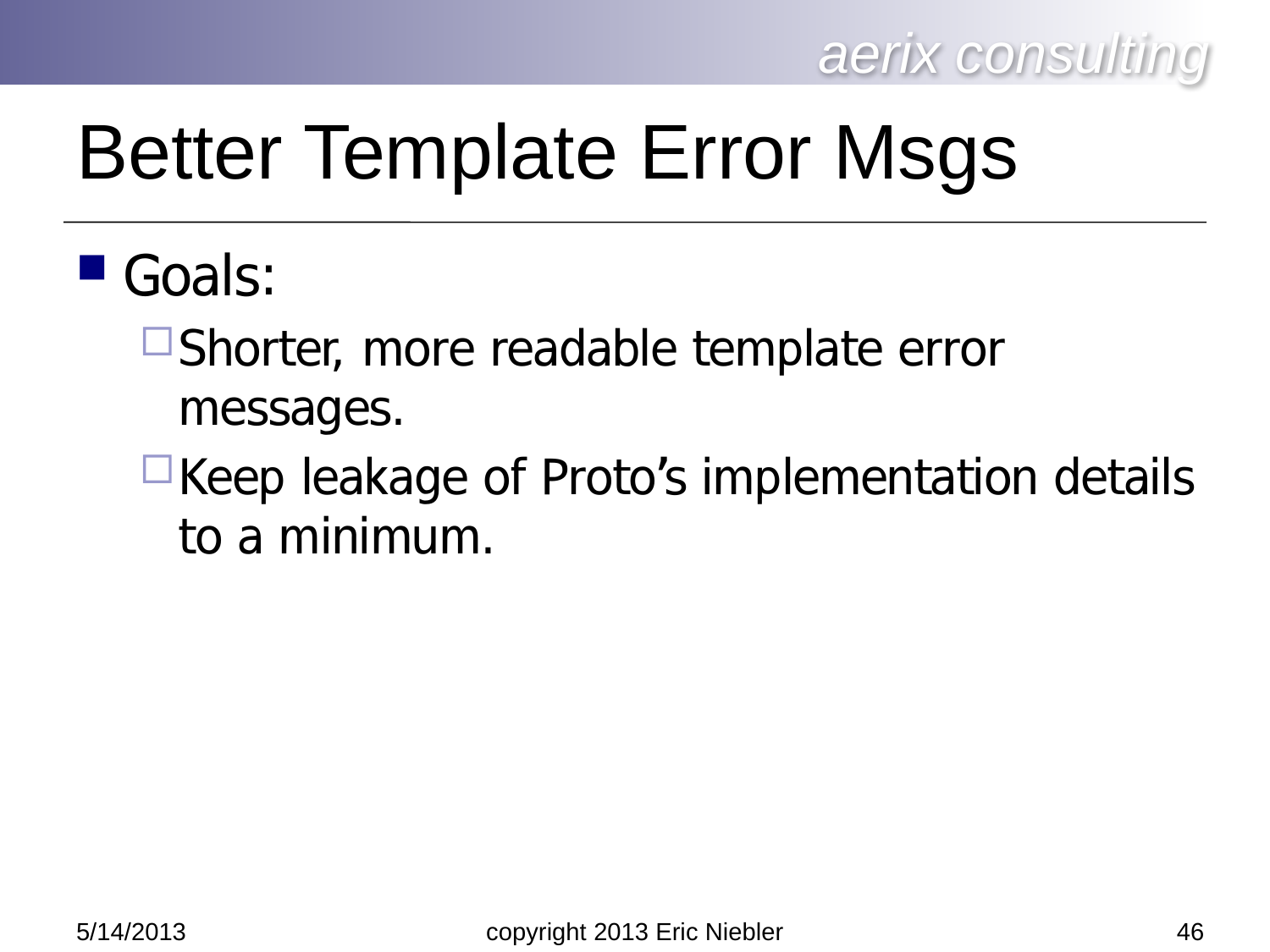

# Better Template Error Msgs
Goals:
Shorter, more readable template error messages.
Keep leakage of Proto’s implementation details to a minimum.
46
5/14/2013
copyright 2013 Eric Niebler